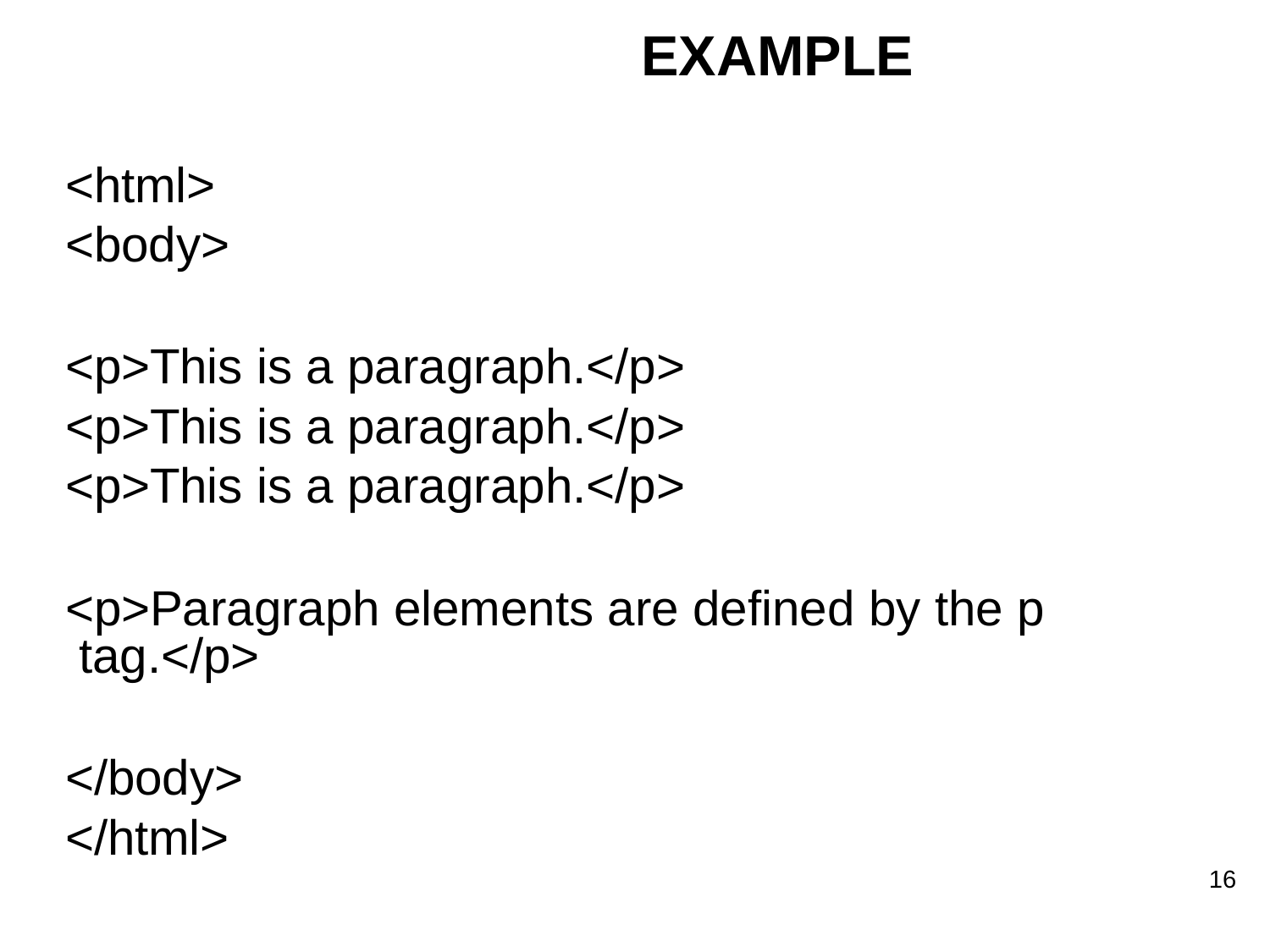

# EXAMPLE
<html>
<body>

<p>This is a paragraph.</p>
<p>This is a paragraph.</p>
<p>This is a paragraph.</p>

<p>Paragraph elements are defined by the p  tag.</p>

</body>
</html>
16